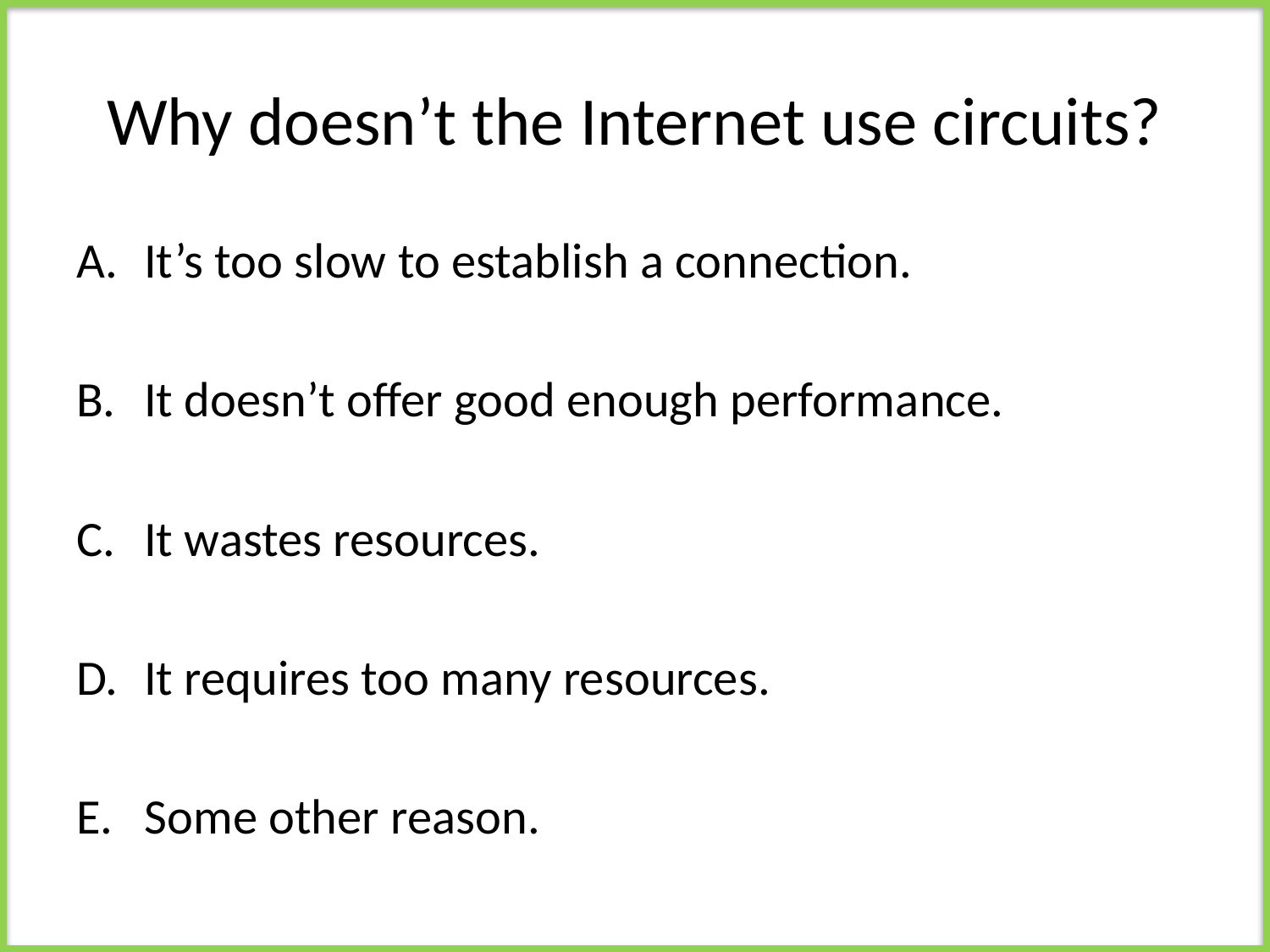

# Why doesn’t the Internet use circuits?
It’s too slow to establish a connection.

It doesn’t offer good enough performance.

It wastes resources.

It requires too many resources.

Some other reason.